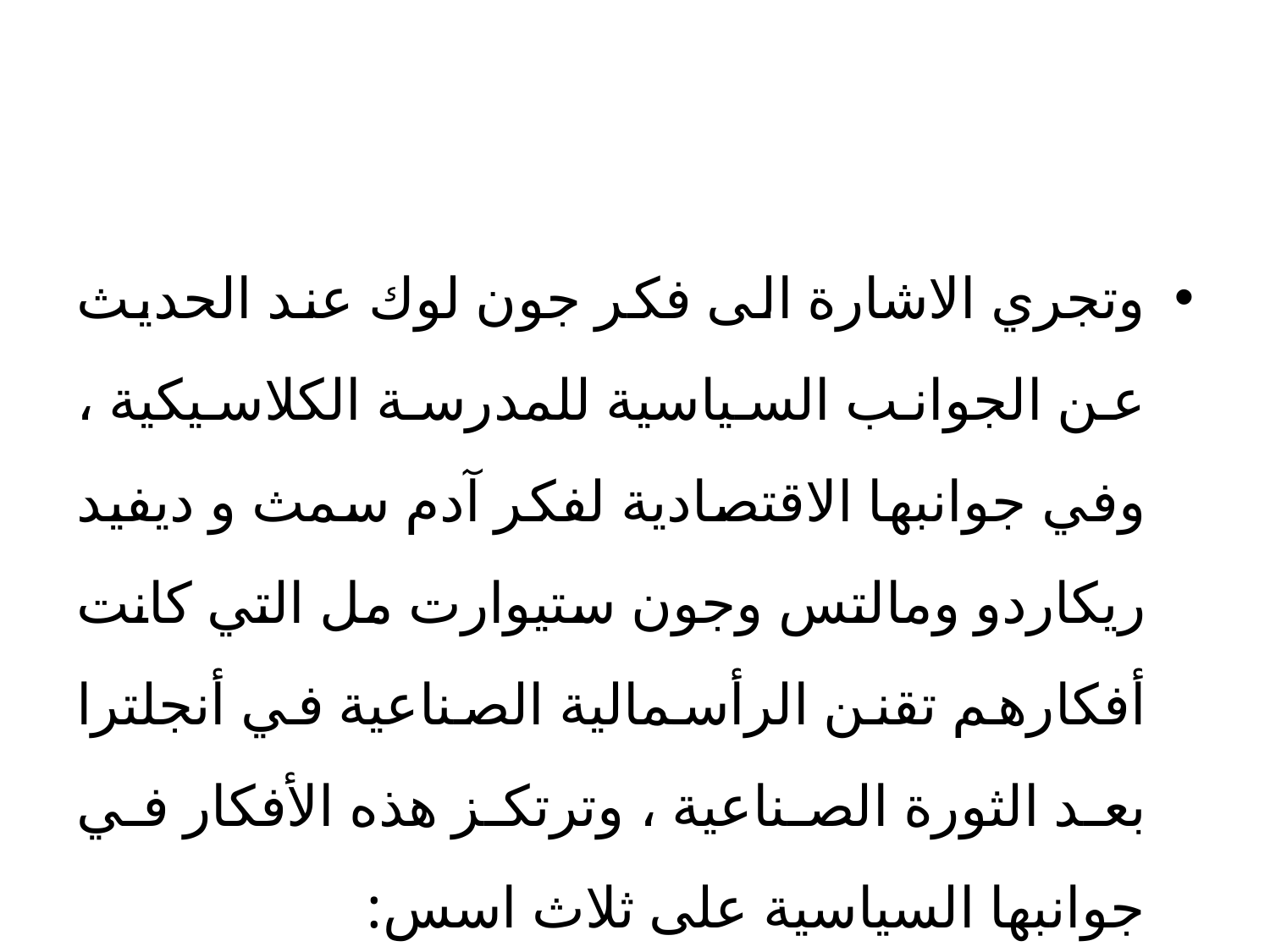

#
وتجري الاشارة الى فكر جون لوك عند الحديث عن الجوانب السياسية للمدرسة الكلاسيكية ، وفي جوانبها الاقتصادية لفكر آدم سمث و ديفيد ريكاردو ومالتس وجون ستيوارت مل التي كانت أفكارهم تقنن الرأسمالية الصناعية في أنجلترا بعد الثورة الصناعية ، وترتكز هذه الأفكار في جوانبها السياسية على ثلاث اسس: